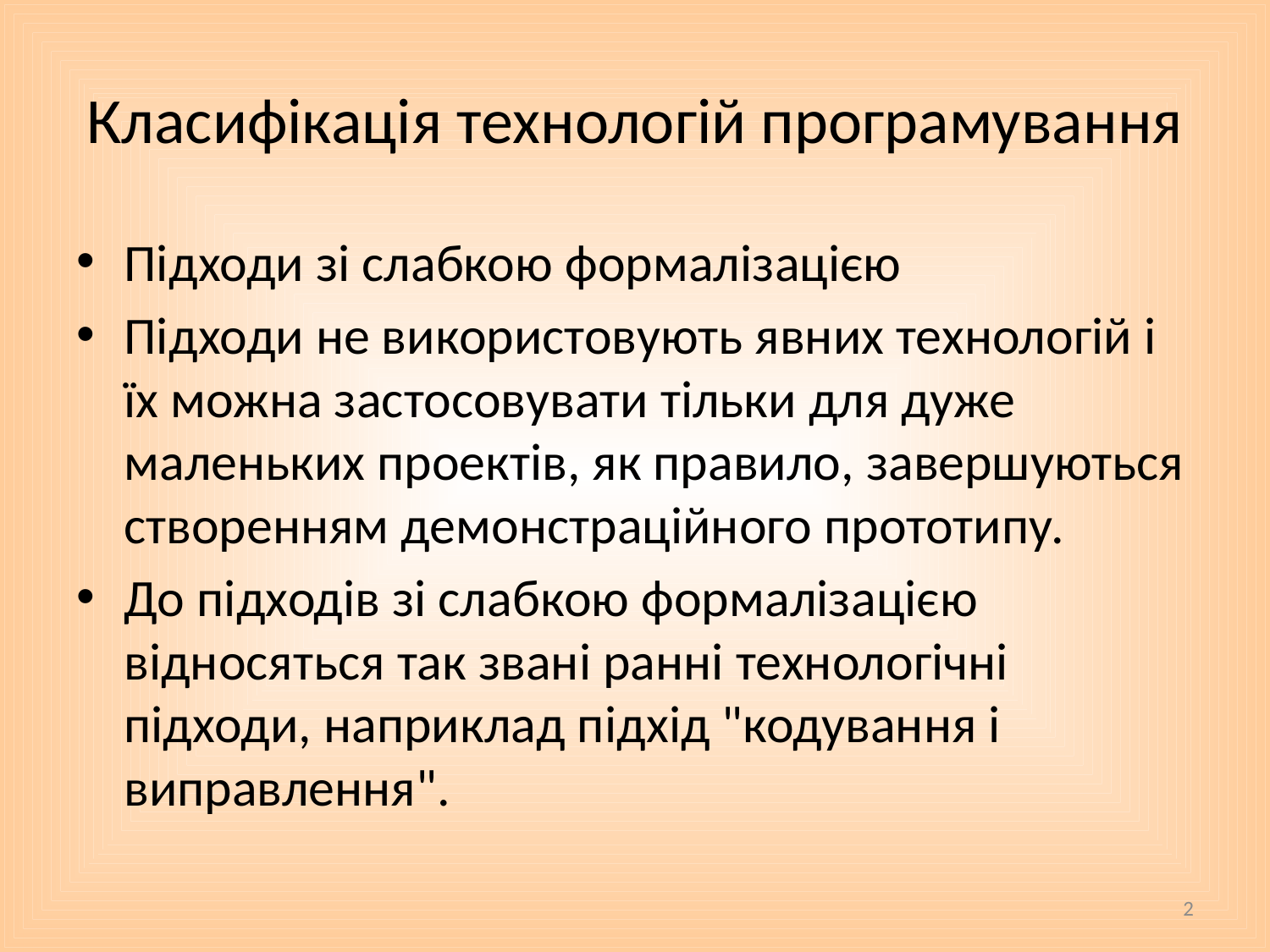

# Класифікація технологій програмування
Підходи зі слабкою формалізацією
Підходи не використовують явних технологій і їх можна застосовувати тільки для дуже маленьких проектів, як правило, завершуються створенням демонстраційного прототипу.
До підходів зі слабкою формалізацією відносяться так звані ранні технологічні підходи, наприклад підхід "кодування і виправлення".
2